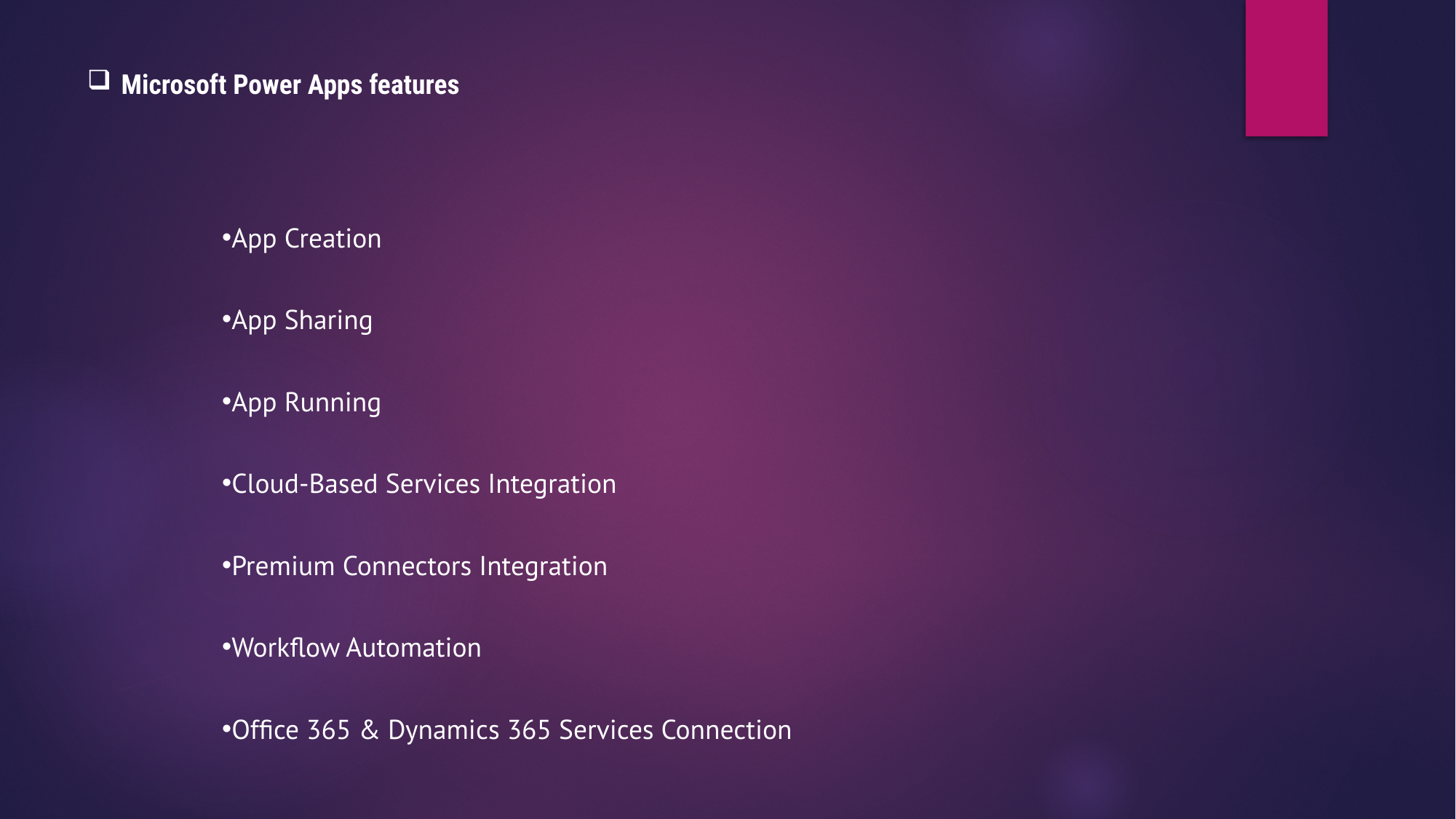

Microsoft Power Apps features
App Creation
App Sharing
App Running
Cloud-Based Services Integration
Premium Connectors Integration
Workflow Automation
Office 365 & Dynamics 365 Services Connection